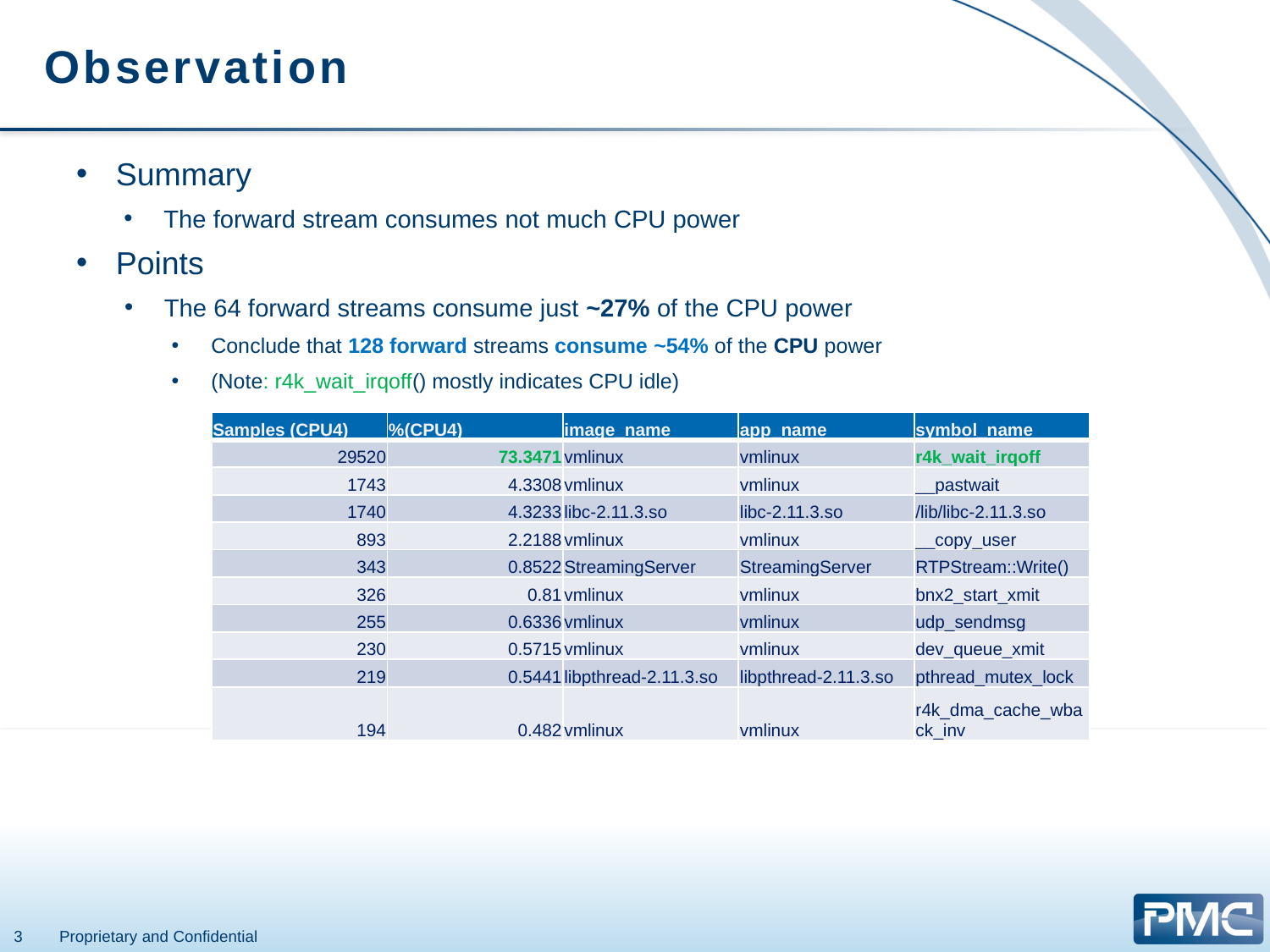

# Observation
Summary
The forward stream consumes not much CPU power
Points
The 64 forward streams consume just ~27% of the CPU power
Conclude that 128 forward streams consume ~54% of the CPU power
(Note: r4k_wait_irqoff() mostly indicates CPU idle)

| Samples (CPU4) | %(CPU4) | image\_name | app\_name | symbol\_name |
| --- | --- | --- | --- | --- |
| 29520 | 73.3471 | vmlinux | vmlinux | r4k\_wait\_irqoff |
| 1743 | 4.3308 | vmlinux | vmlinux | \_\_pastwait |
| 1740 | 4.3233 | libc-2.11.3.so | libc-2.11.3.so | /lib/libc-2.11.3.so |
| 893 | 2.2188 | vmlinux | vmlinux | \_\_copy\_user |
| 343 | 0.8522 | StreamingServer | StreamingServer | RTPStream::Write() |
| 326 | 0.81 | vmlinux | vmlinux | bnx2\_start\_xmit |
| 255 | 0.6336 | vmlinux | vmlinux | udp\_sendmsg |
| 230 | 0.5715 | vmlinux | vmlinux | dev\_queue\_xmit |
| 219 | 0.5441 | libpthread-2.11.3.so | libpthread-2.11.3.so | pthread\_mutex\_lock |
| 194 | 0.482 | vmlinux | vmlinux | r4k\_dma\_cache\_wback\_inv |